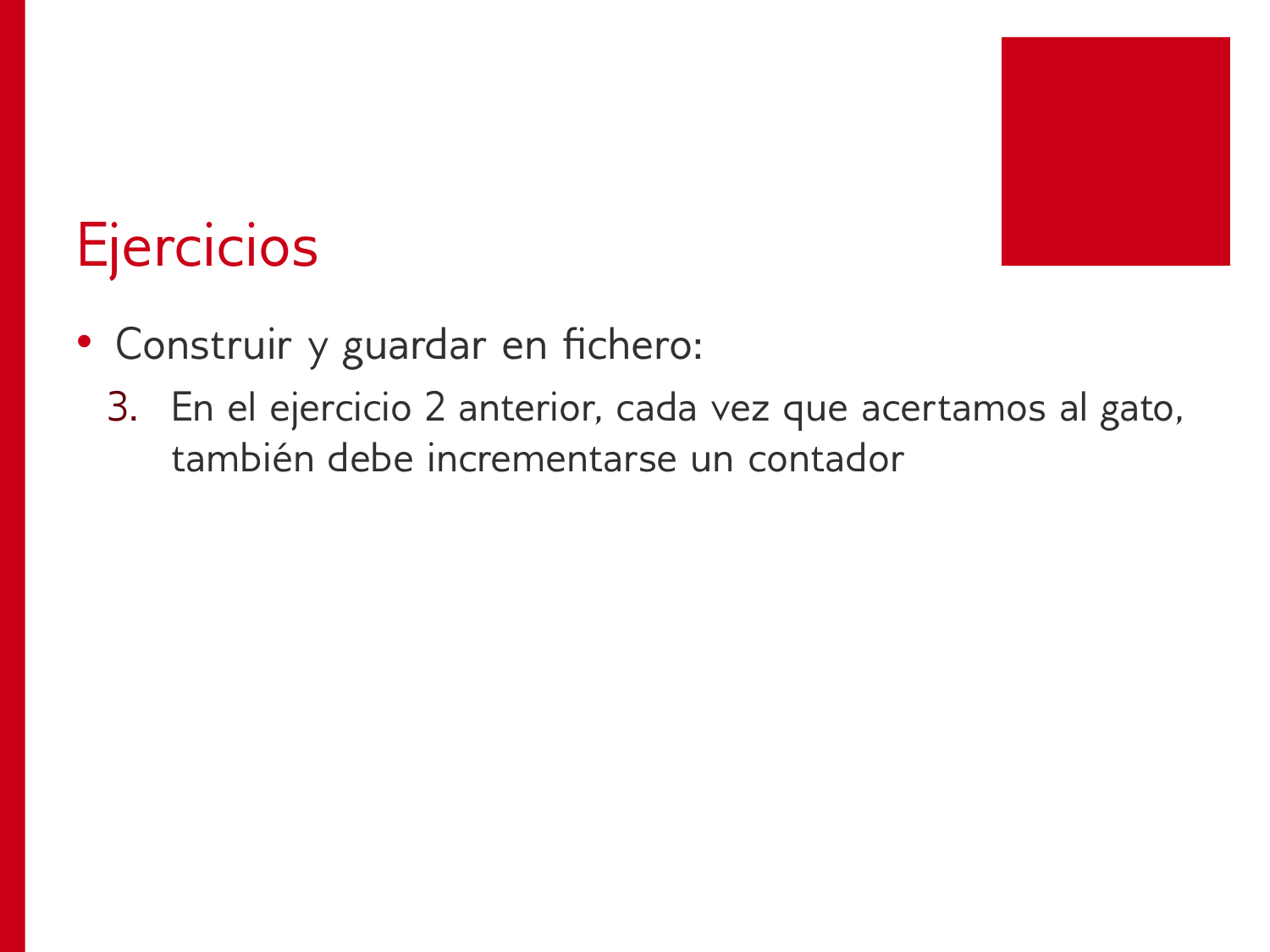

# Ejercicios
Construir y guardar en fichero:
En el ejercicio 2 anterior, cada vez que acertamos al gato, también debe incrementarse un contador